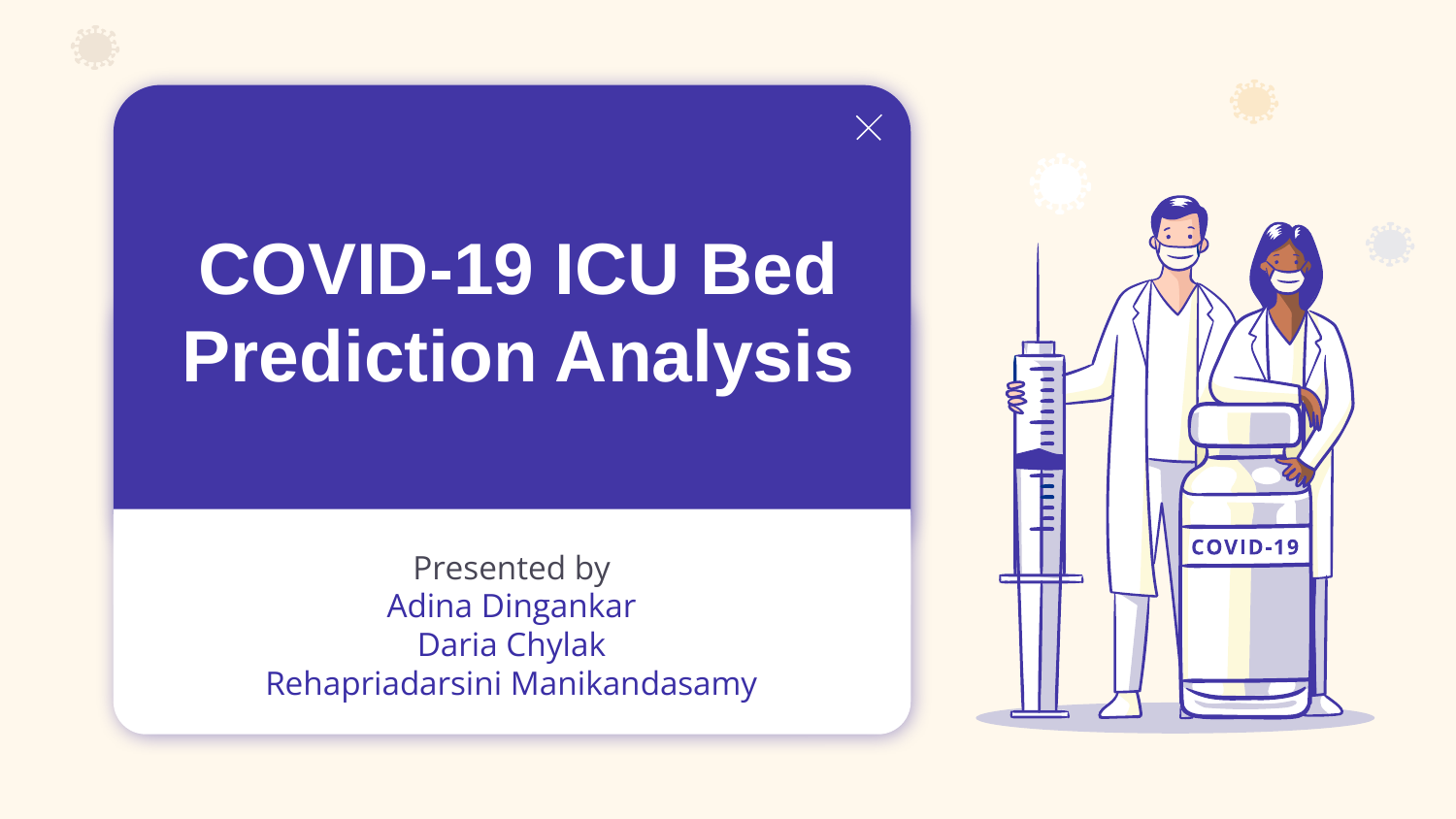

# COVID-19 ICU Bed Prediction Analysis

Presented by
Adina Dingankar
Daria Chylak
Rehapriadarsini Manikandasamy